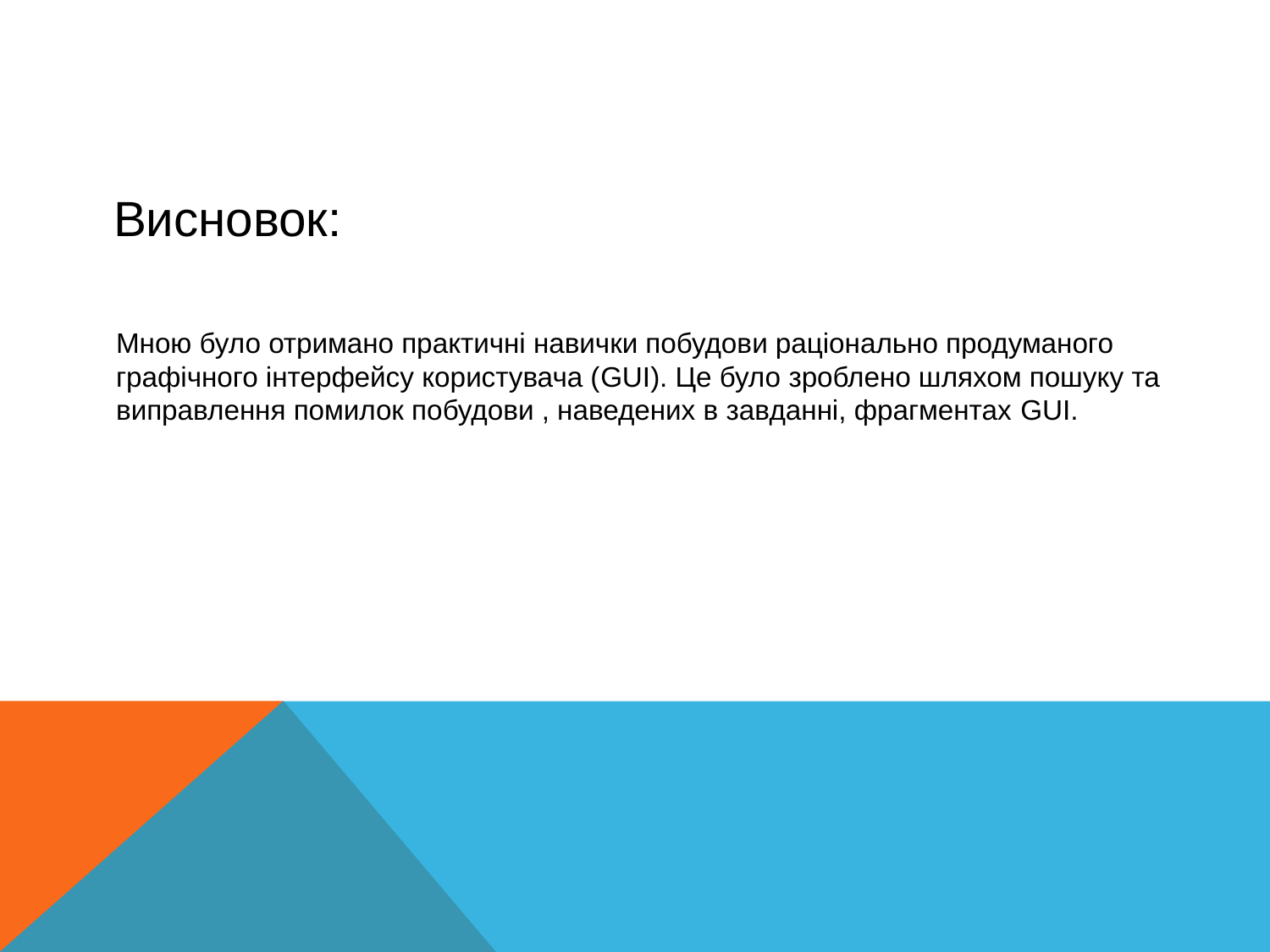

# Висновок:
	Мною було отримано практичні навички побудови раціонально продуманого графічного інтерфейсу користувача (GUI). Це було зроблено шляхом пошуку та виправлення помилок побудови , наведених в завданні, фрагментах GUI.